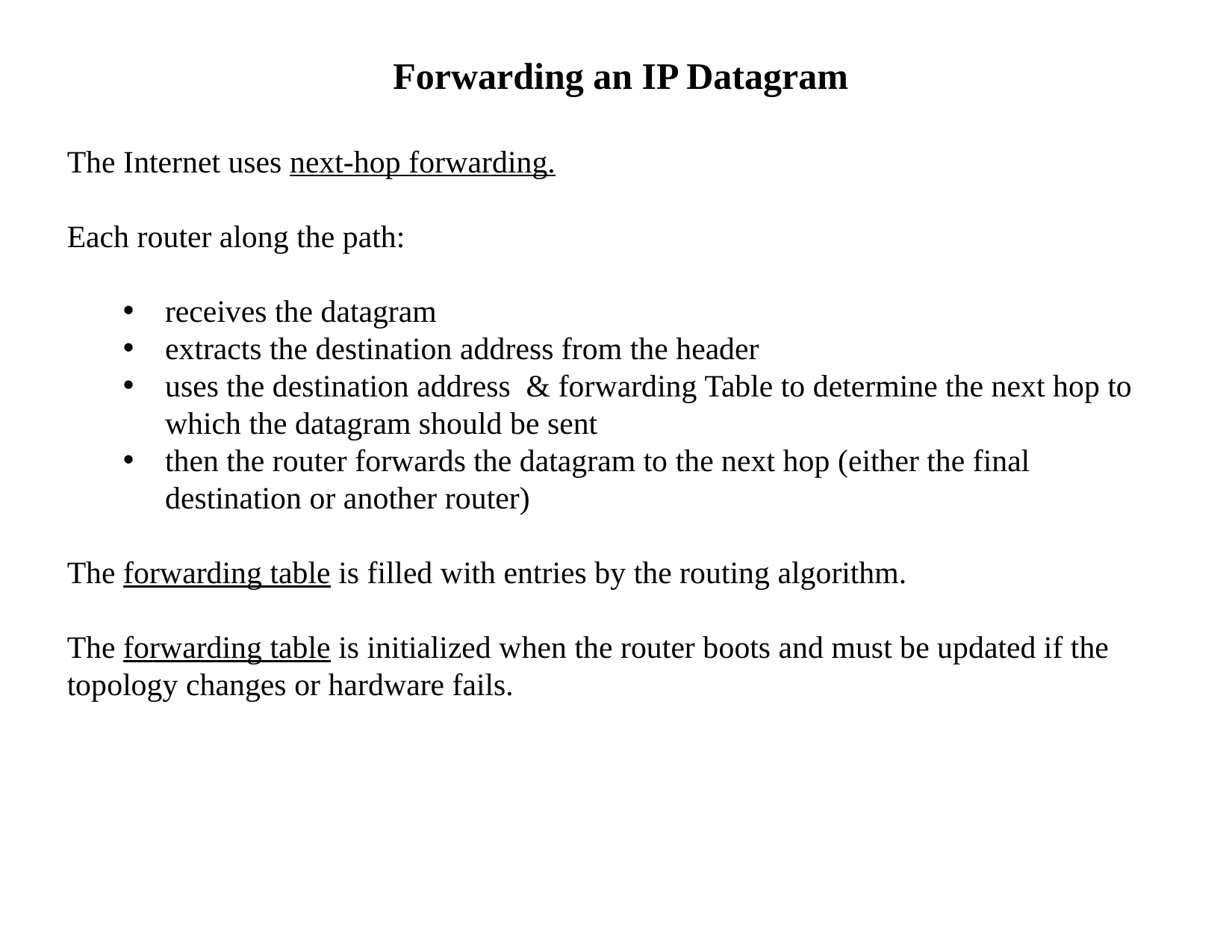

Forwarding an IP Datagram

The Internet uses next-hop forwarding.

Each router along the path:

receives the datagram
extracts the destination address from the header
uses the destination address  & forwarding Table to determine the next hop to which the datagram should be sent
then the router forwards the datagram to the next hop (either the final destination or another router)

The forwarding table is filled with entries by the routing algorithm.

The forwarding table is initialized when the router boots and must be updated if the topology changes or hardware fails.